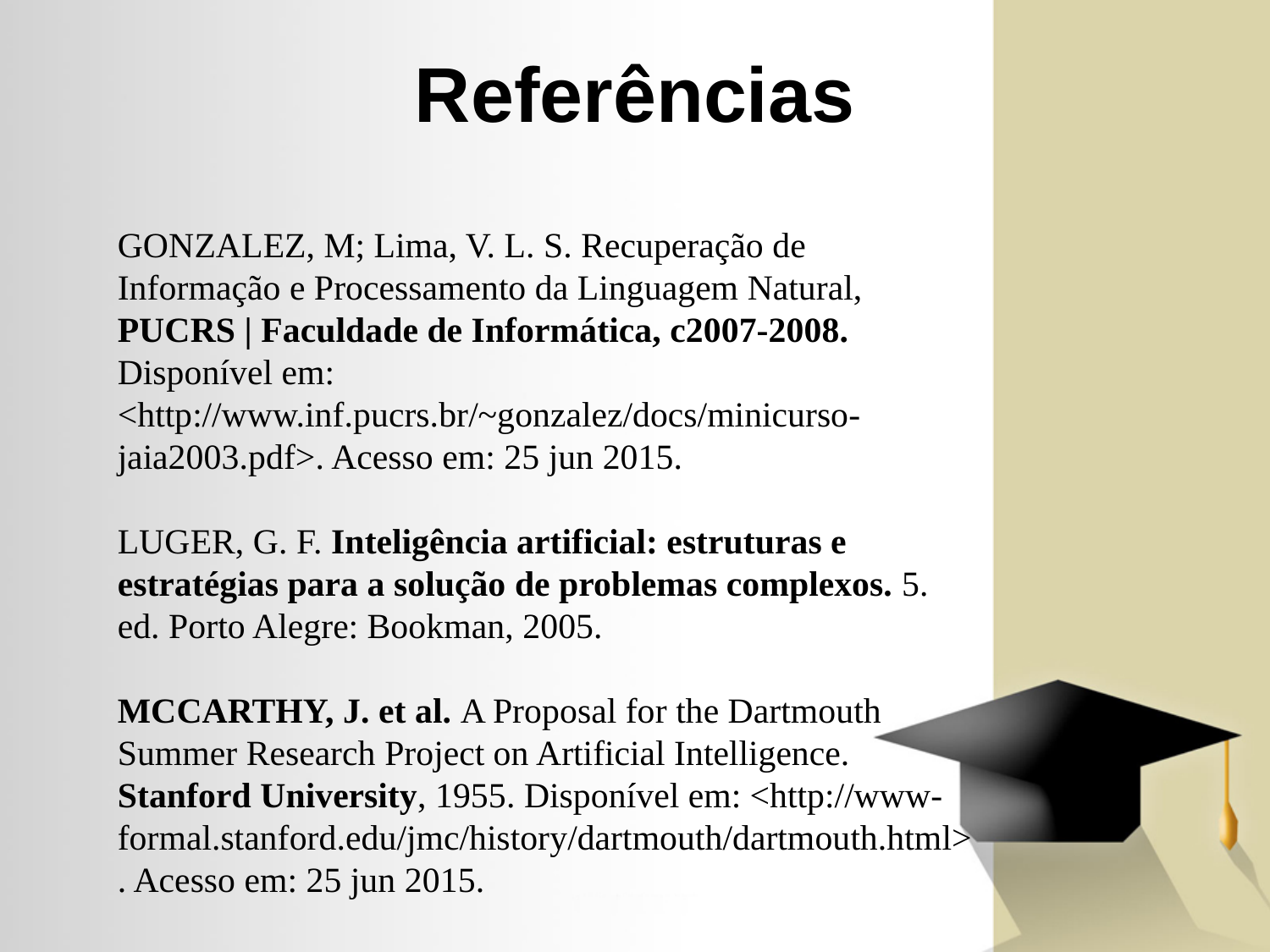

Referências
GONZALEZ, M; Lima, V. L. S. Recuperação de Informação e Processamento da Linguagem Natural, PUCRS | Faculdade de Informática, c2007-2008. Disponível em: <http://www.inf.pucrs.br/~gonzalez/docs/minicurso-jaia2003.pdf>. Acesso em: 25 jun 2015.

LUGER, G. F. Inteligência artificial: estruturas e estratégias para a solução de problemas complexos. 5. ed. Porto Alegre: Bookman, 2005.

MCCARTHY, J. et al. A Proposal for the Dartmouth Summer Research Project on Artificial Intelligence. Stanford University, 1955. Disponível em: <http://www-formal.stanford.edu/jmc/history/dartmouth/dartmouth.html>. Acesso em: 25 jun 2015.